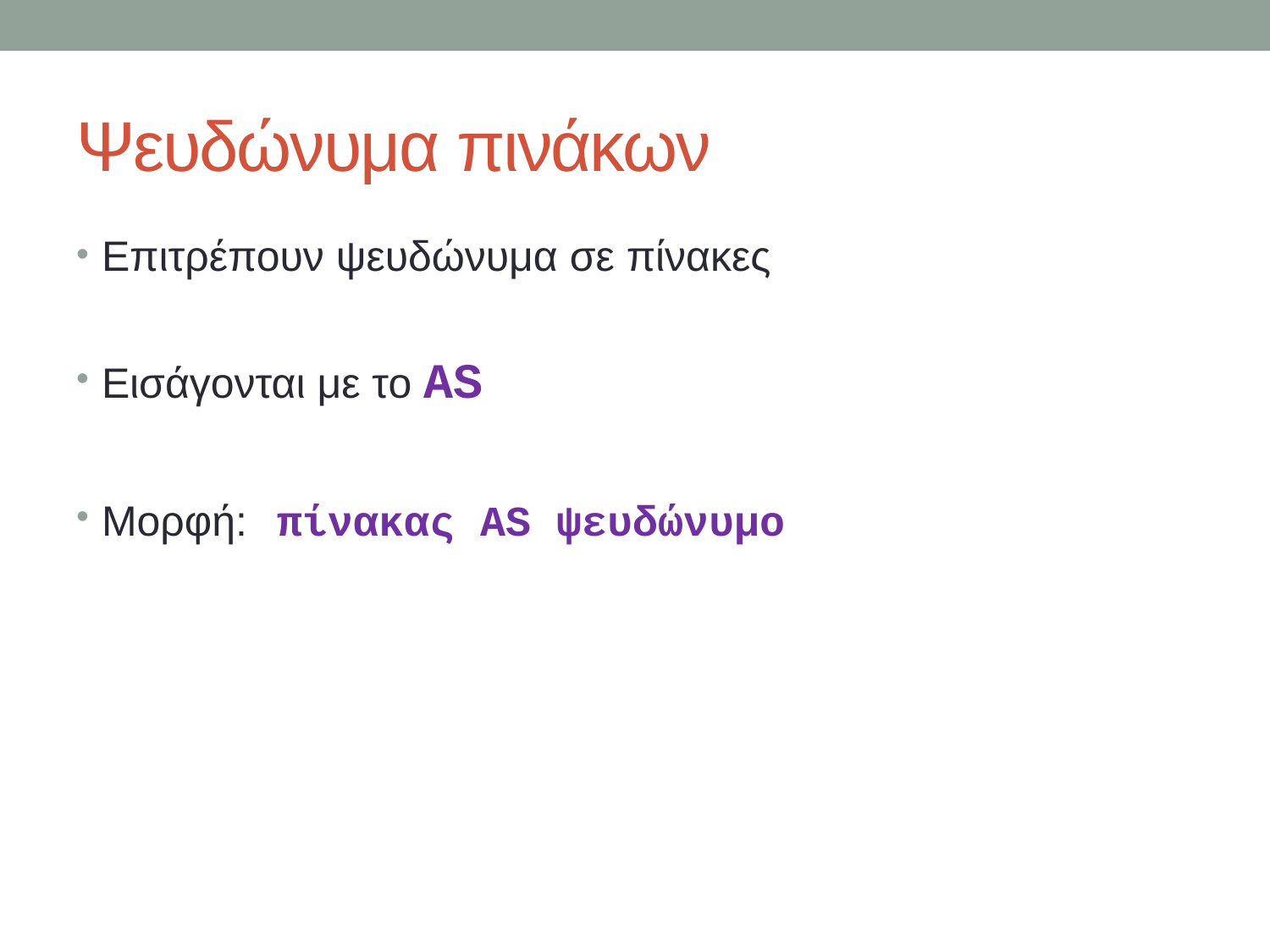

# Ψευδώνυμα πινάκων
Επιτρέπουν ψευδώνυμα σε πίνακες

Εισάγονται με το AS

Μορφή: πίνακας AS ψευδώνυμο